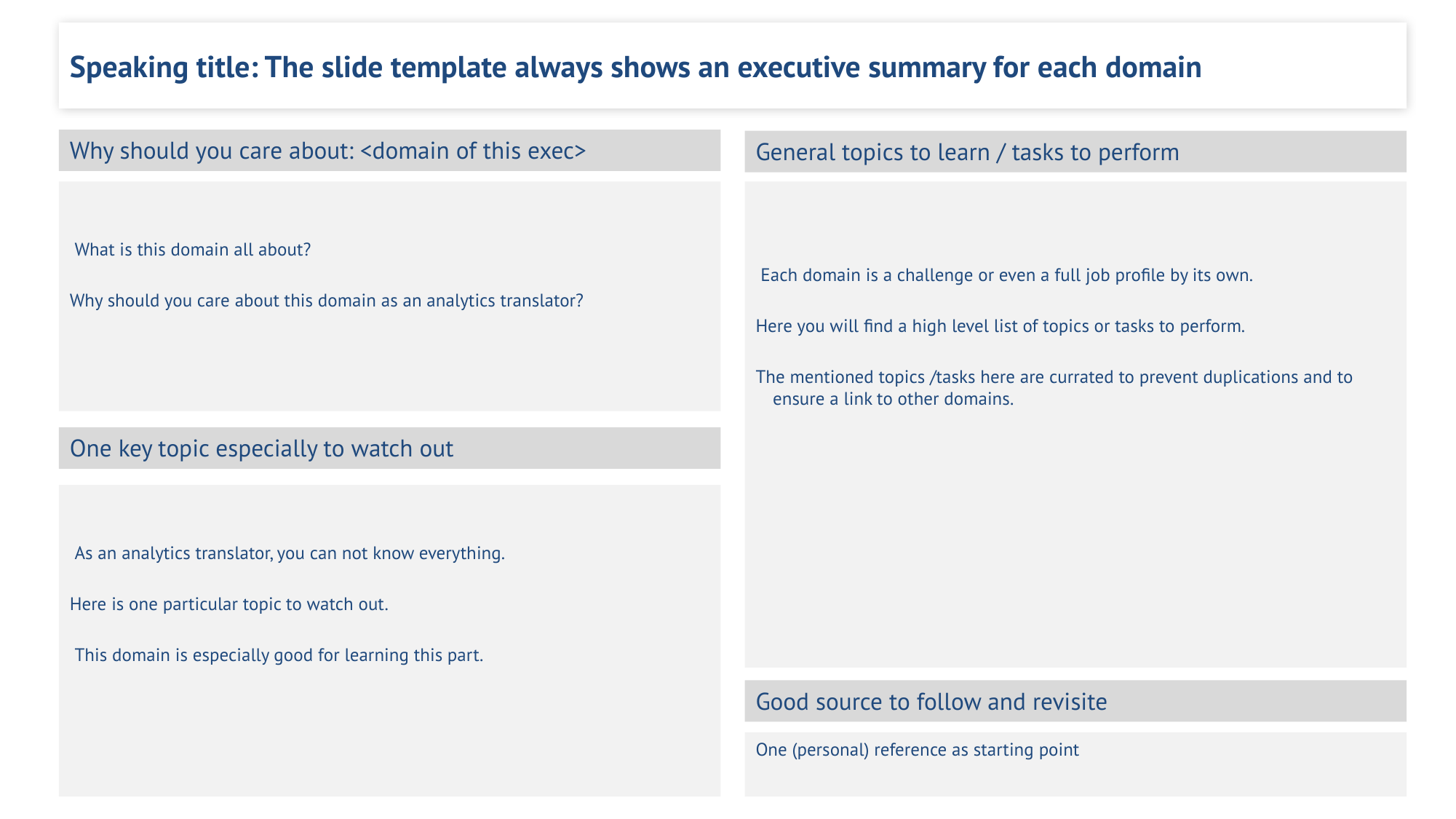

# Speaking title: The slide template always shows an executive summary for each domain
Why should you care about: <domain of this exec>
General topics to learn / tasks to perform

 What is this domain all about?

Why should you care about this domain as an analytics translator?

 Each domain is a challenge or even a full job profile by its own.

Here you will find a high level list of topics or tasks to perform.

The mentioned topics /tasks here are currated to prevent duplications and to ensure a link to other domains.
One key topic especially to watch out

 As an analytics translator, you can not know everything.

Here is one particular topic to watch out.

 This domain is especially good for learning this part.
Good source to follow and revisite
One (personal) reference as starting point